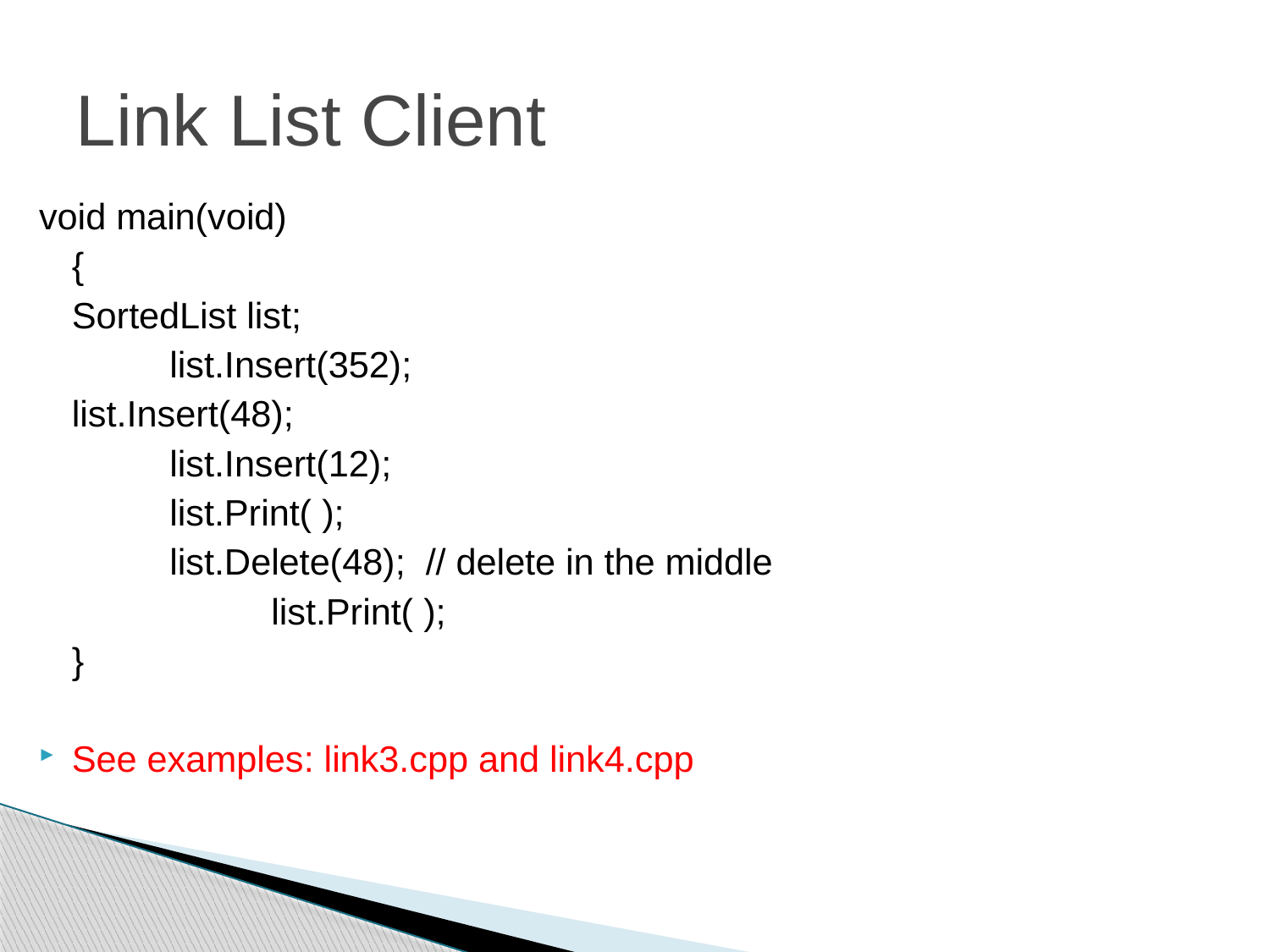

# Link List Client
void main(void)
	{
		SortedList list;
    		list.Insert(352);
		list.Insert(48);
    		list.Insert(12);
    		list.Print( );
    		list.Delete(48);  // delete in the middle
    	          list.Print( );
  	}

See examples: link3.cpp and link4.cpp